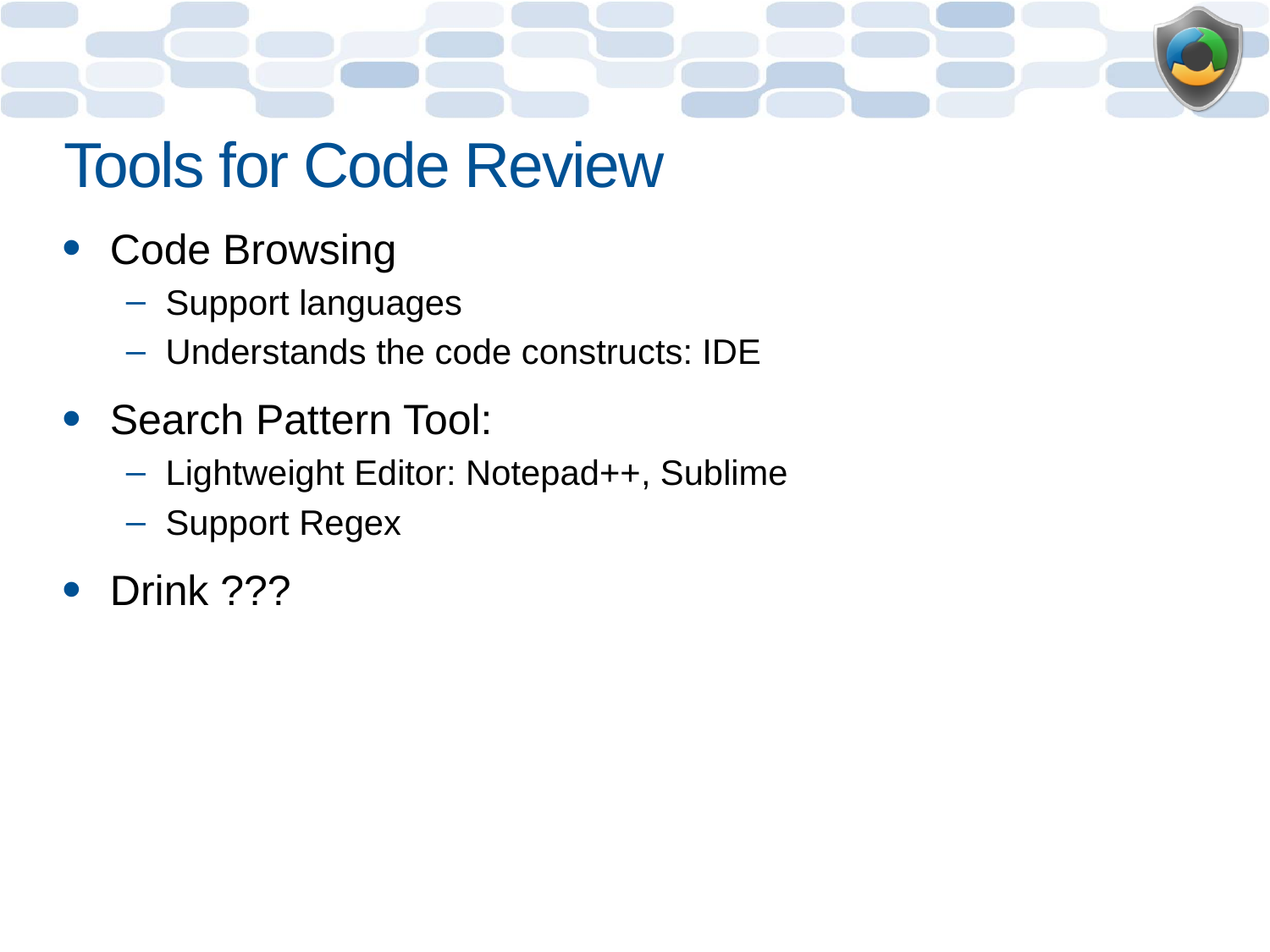

# Tools for Code Review
Code Browsing
Support languages
Understands the code constructs: IDE
Search Pattern Tool:
Lightweight Editor: Notepad++, Sublime
Support Regex
Drink ???